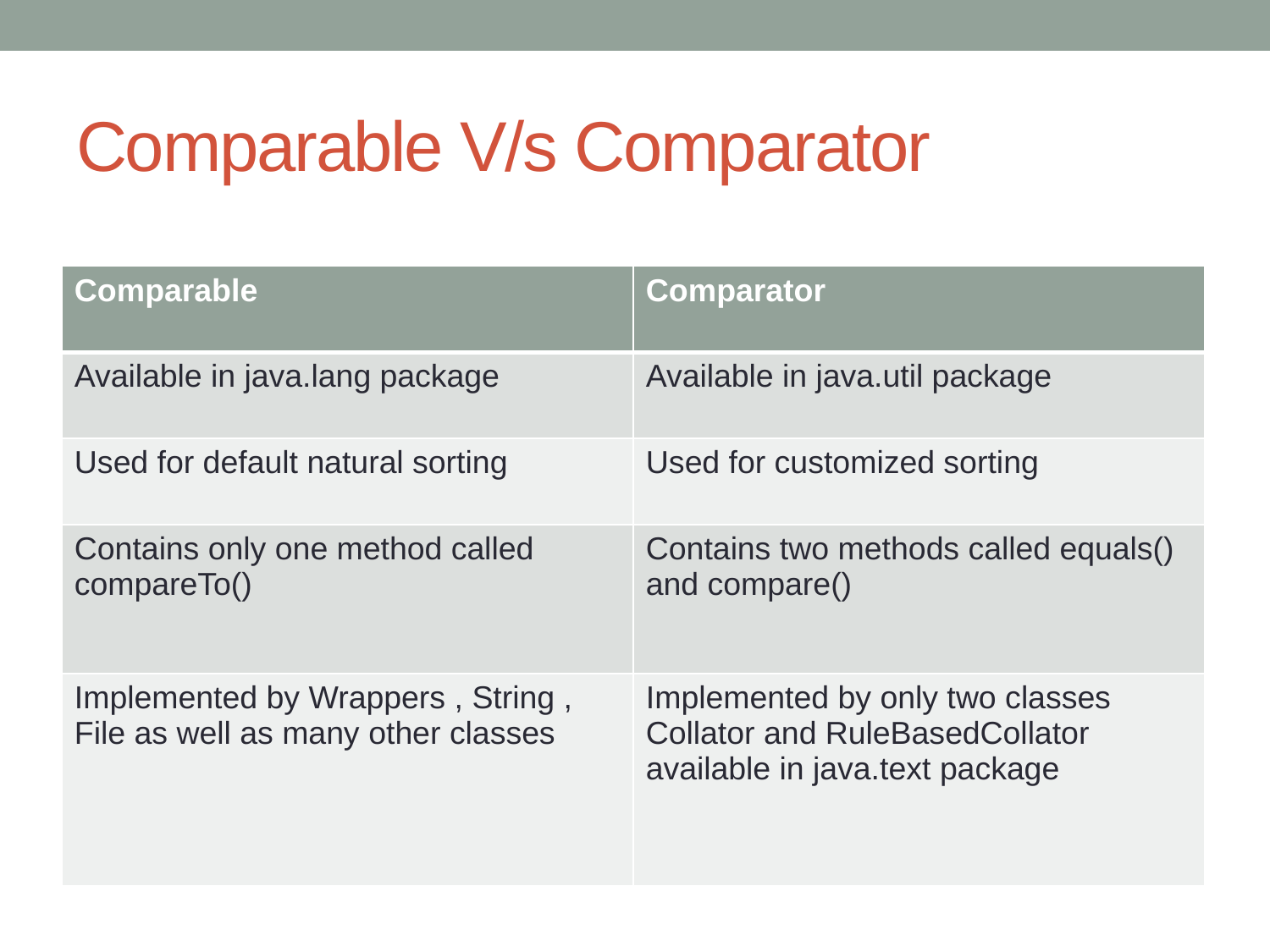

# Comparable V/s Comparator
| Comparable | Comparator |
| --- | --- |
| Available in java.lang package | Available in java.util package |
| Used for default natural sorting | Used for customized sorting |
| Contains only one method called compareTo() | Contains two methods called equals() and compare() |
| Implemented by Wrappers , String , File as well as many other classes | Implemented by only two classes Collator and RuleBasedCollator available in java.text package |